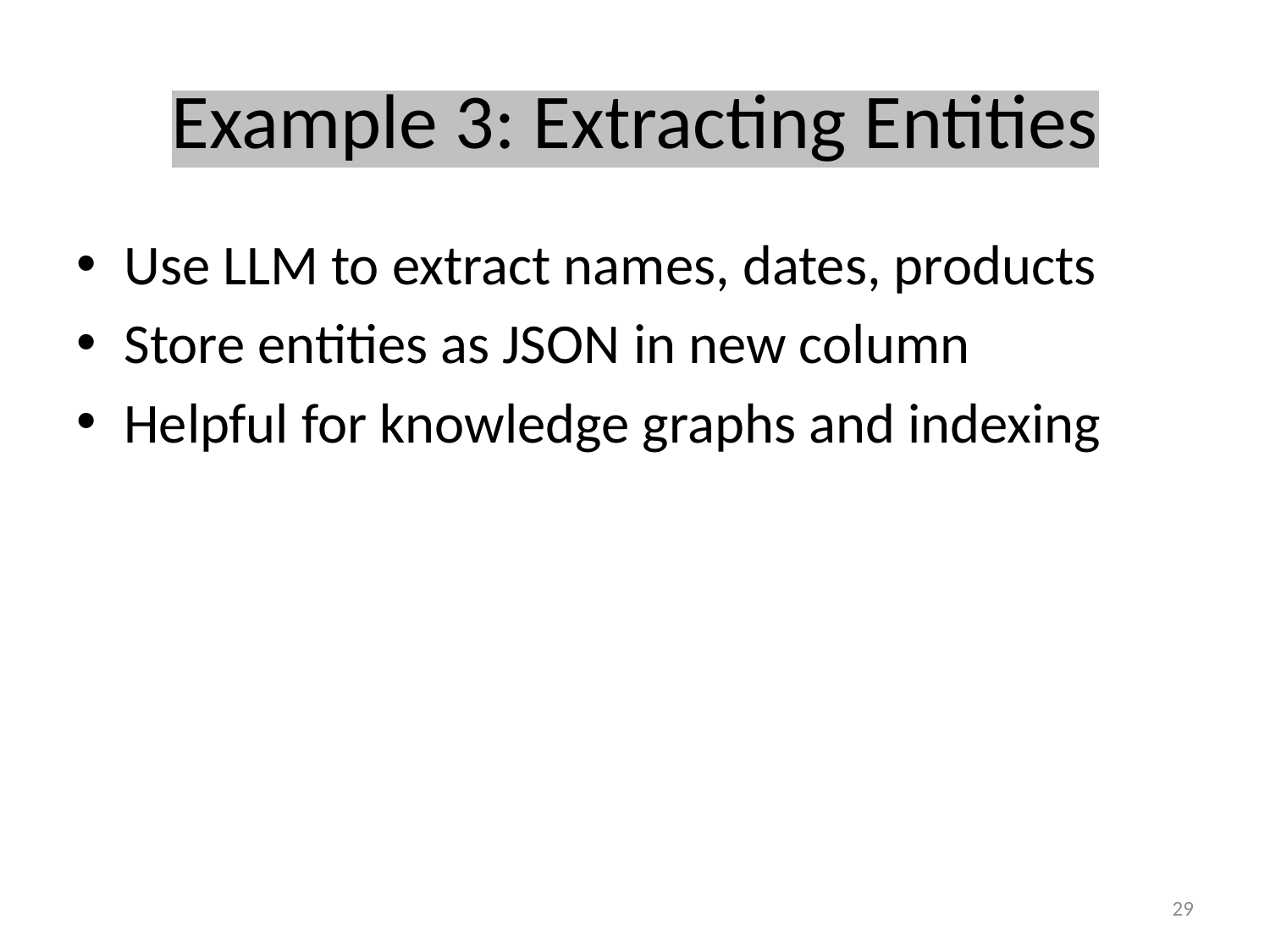

# Example 3: Extracting Entities
Use LLM to extract names, dates, products
Store entities as JSON in new column
Helpful for knowledge graphs and indexing
29